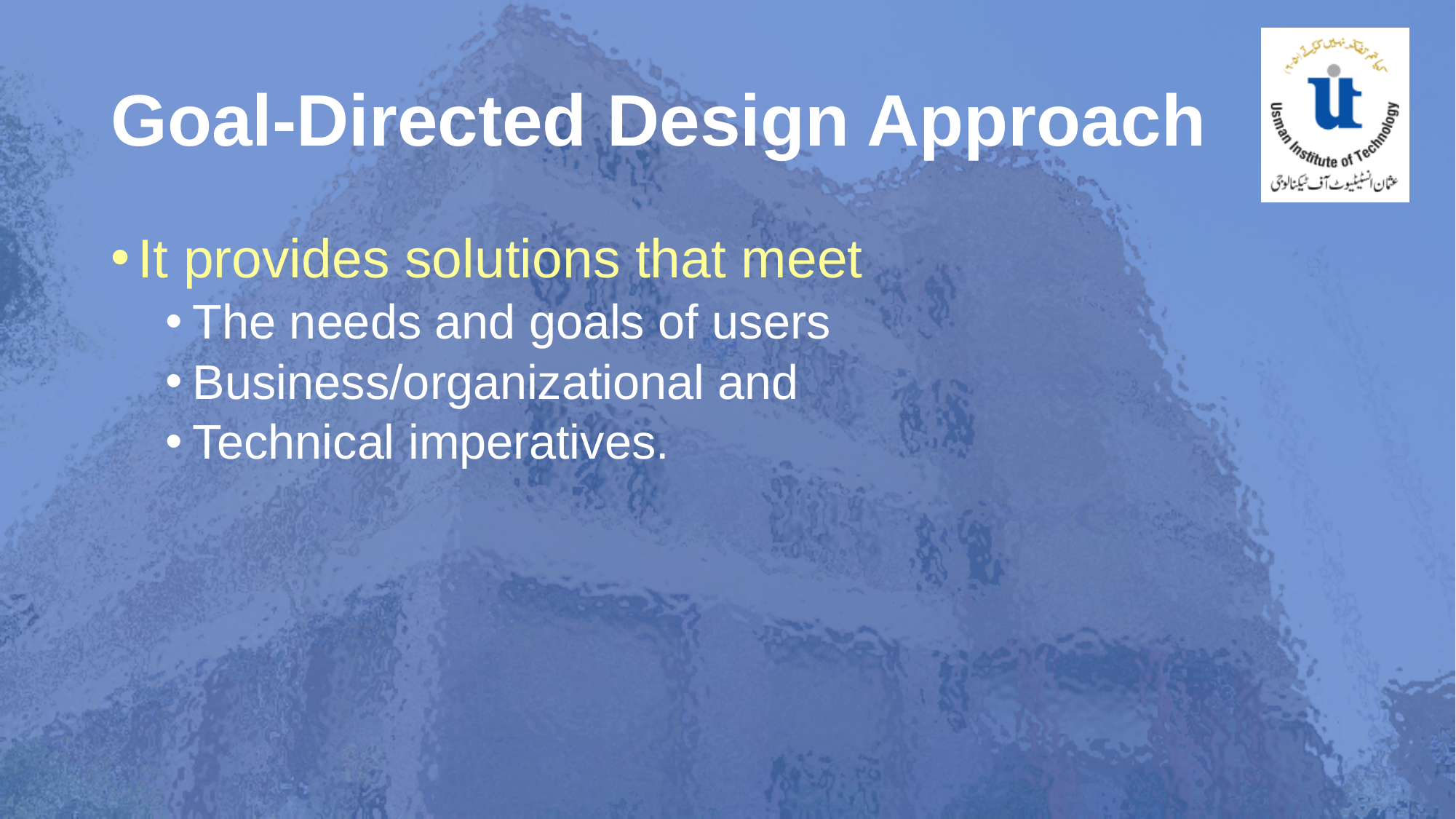

# Goal-Directed Design Approach
It provides solutions that meet
The needs and goals of users
Business/organizational and
Technical imperatives.